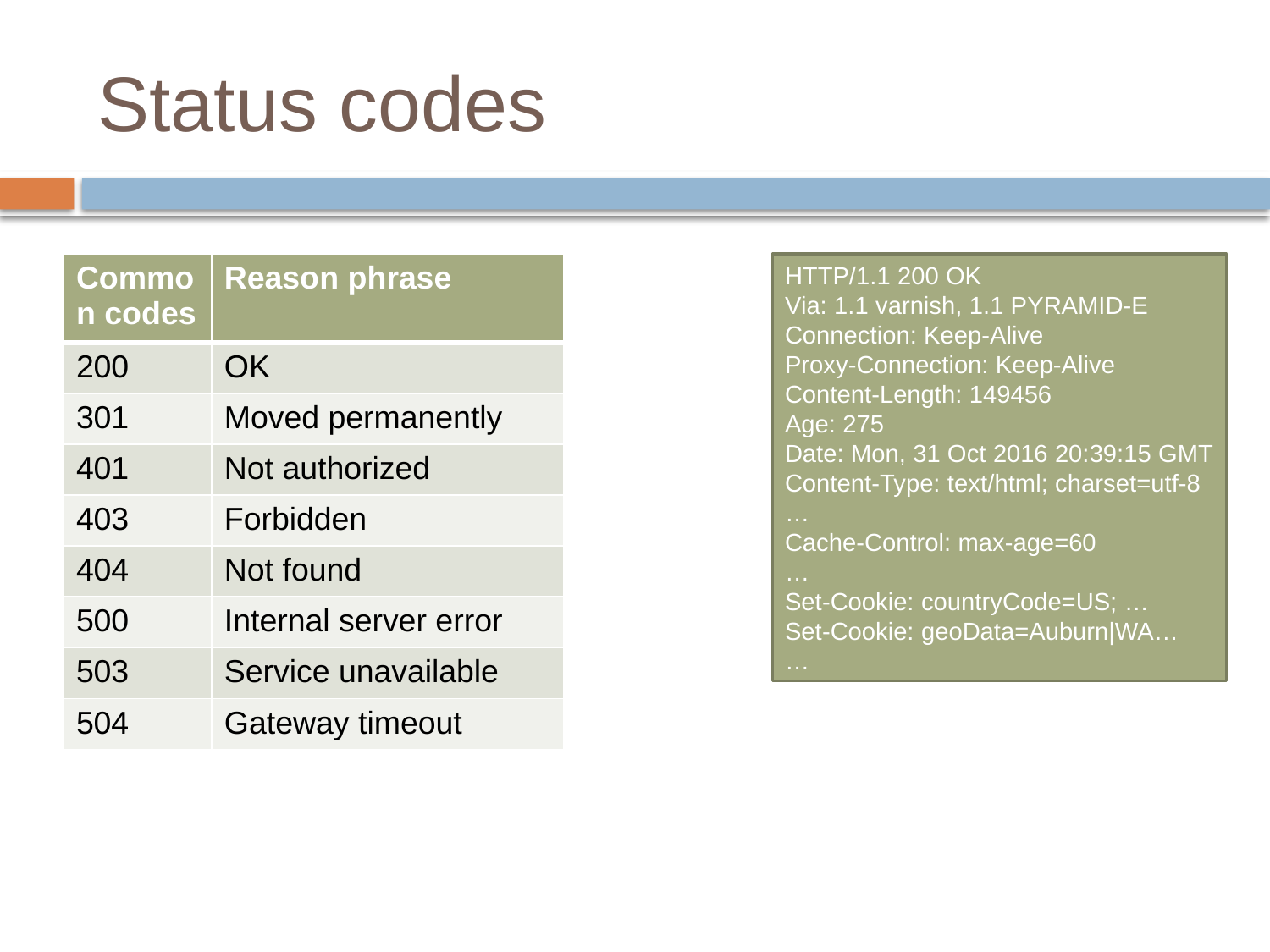

# Status codes
HTTP/1.1 200 OK
Via: 1.1 varnish, 1.1 PYRAMID-E
Connection: Keep-Alive
Proxy-Connection: Keep-Alive
Content-Length: 149456
Age: 275
Date: Mon, 31 Oct 2016 20:39:15 GMT
Content-Type: text/html; charset=utf-8
…
Cache-Control: max-age=60
…
Set-Cookie: countryCode=US; …
Set-Cookie: geoData=Auburn|WA…
…
| Common codes | Reason phrase |
| --- | --- |
| 200 | OK |
| 301 | Moved permanently |
| 401 | Not authorized |
| 403 | Forbidden |
| 404 | Not found |
| 500 | Internal server error |
| 503 | Service unavailable |
| 504 | Gateway timeout |